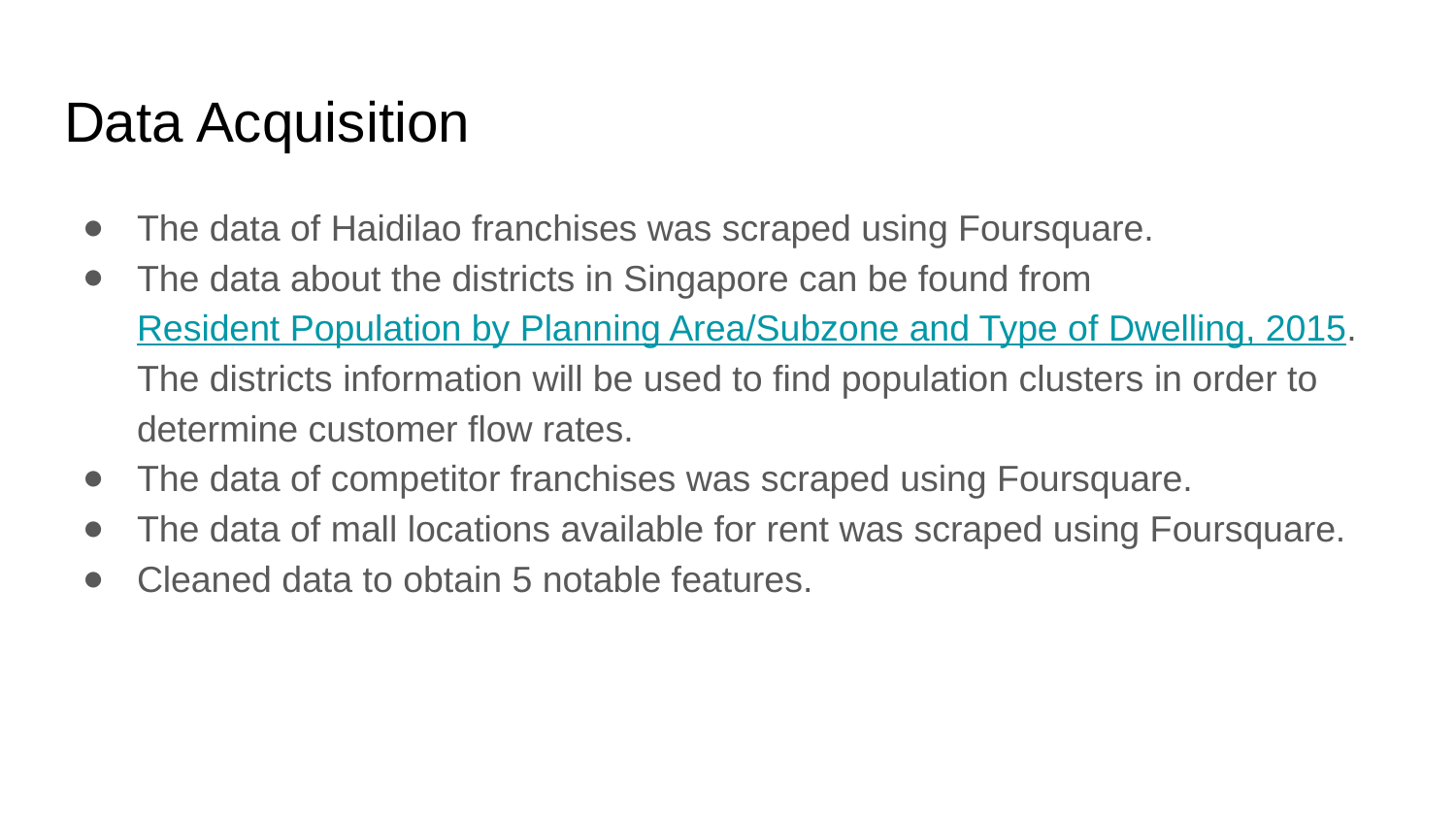

# Data Acquisition
The data of Haidilao franchises was scraped using Foursquare.
The data about the districts in Singapore can be found from Resident Population by Planning Area/Subzone and Type of Dwelling, 2015. The districts information will be used to find population clusters in order to determine customer flow rates.
The data of competitor franchises was scraped using Foursquare.
The data of mall locations available for rent was scraped using Foursquare.
Cleaned data to obtain 5 notable features.